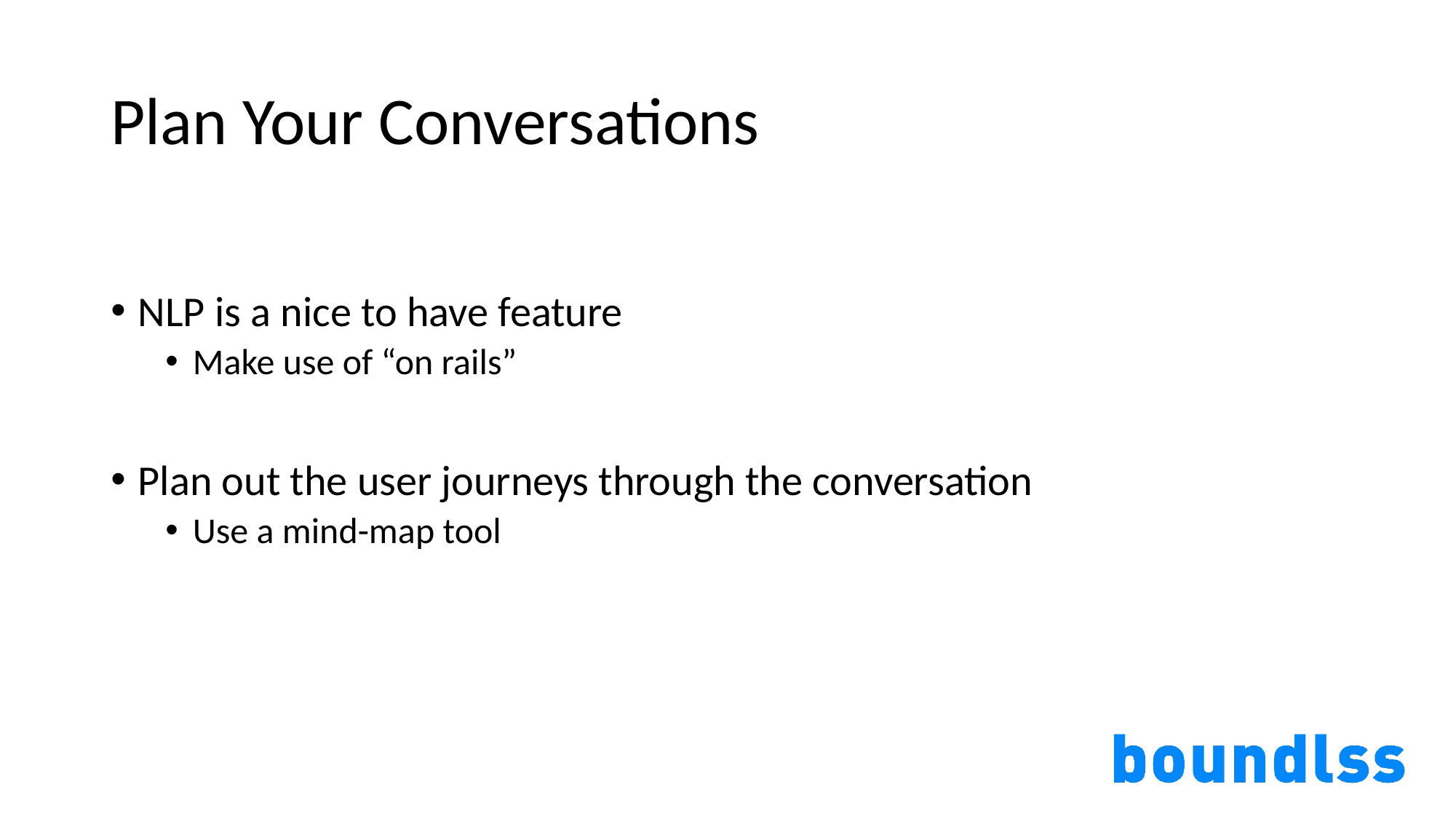

# Plan Your Conversations

NLP is a nice to have feature
Make use of “on rails”

Plan out the user journeys through the conversation
Use a mind-map tool